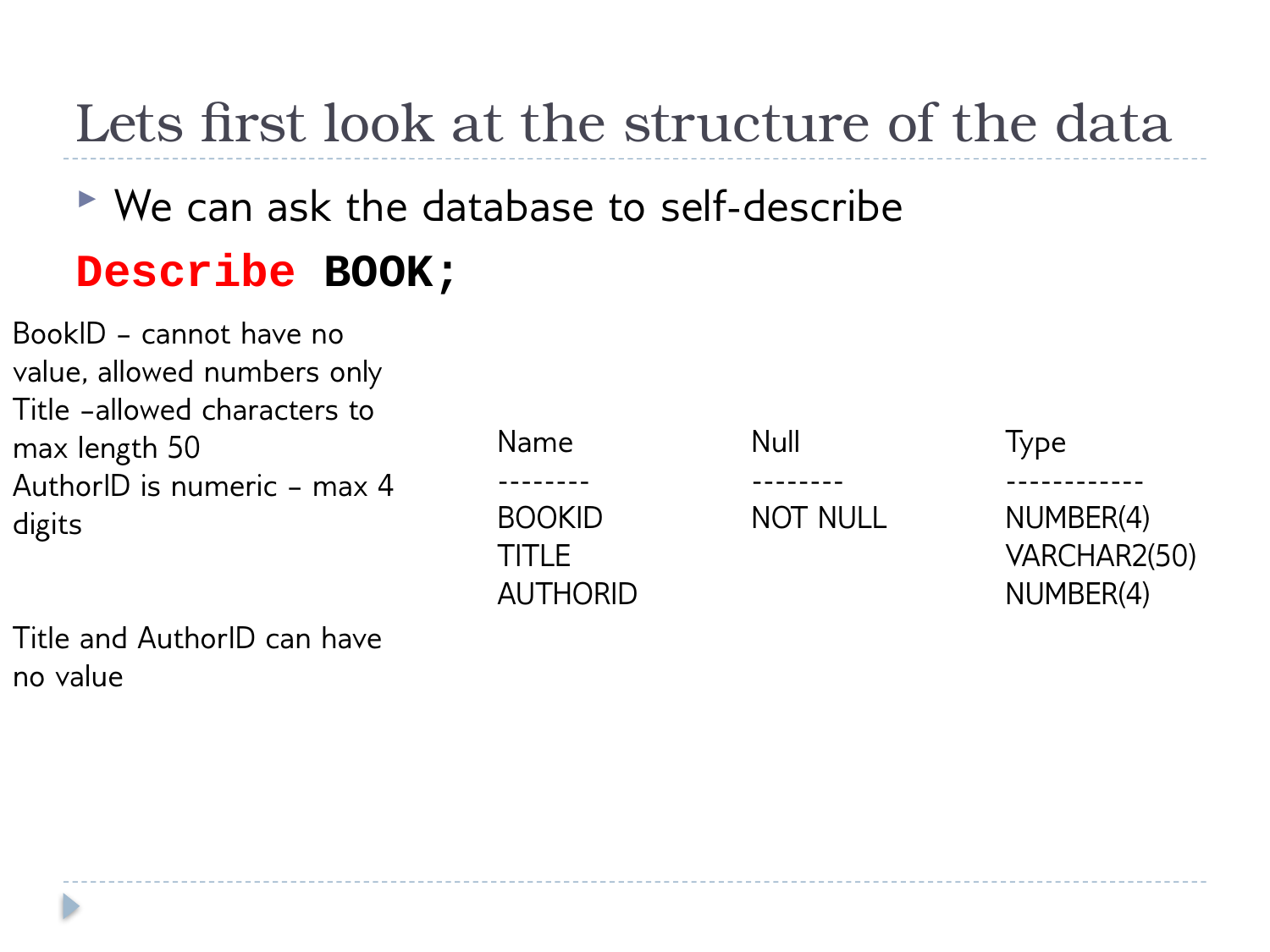

# Lets first look at the structure of the data
We can ask the database to self-describe
Describe BOOK;

BookID – cannot have no value, allowed numbers only
Title –allowed characters to max length 50
AuthorID is numeric – max 4 digits

Title and AuthorID can have no value

Name    	 	Null     		Type
-------- 		-------- 		------------
BOOKID   	NOT NULL 	NUMBER(4)
TITLE             			VARCHAR2(50)
AUTHORID          			NUMBER(4)